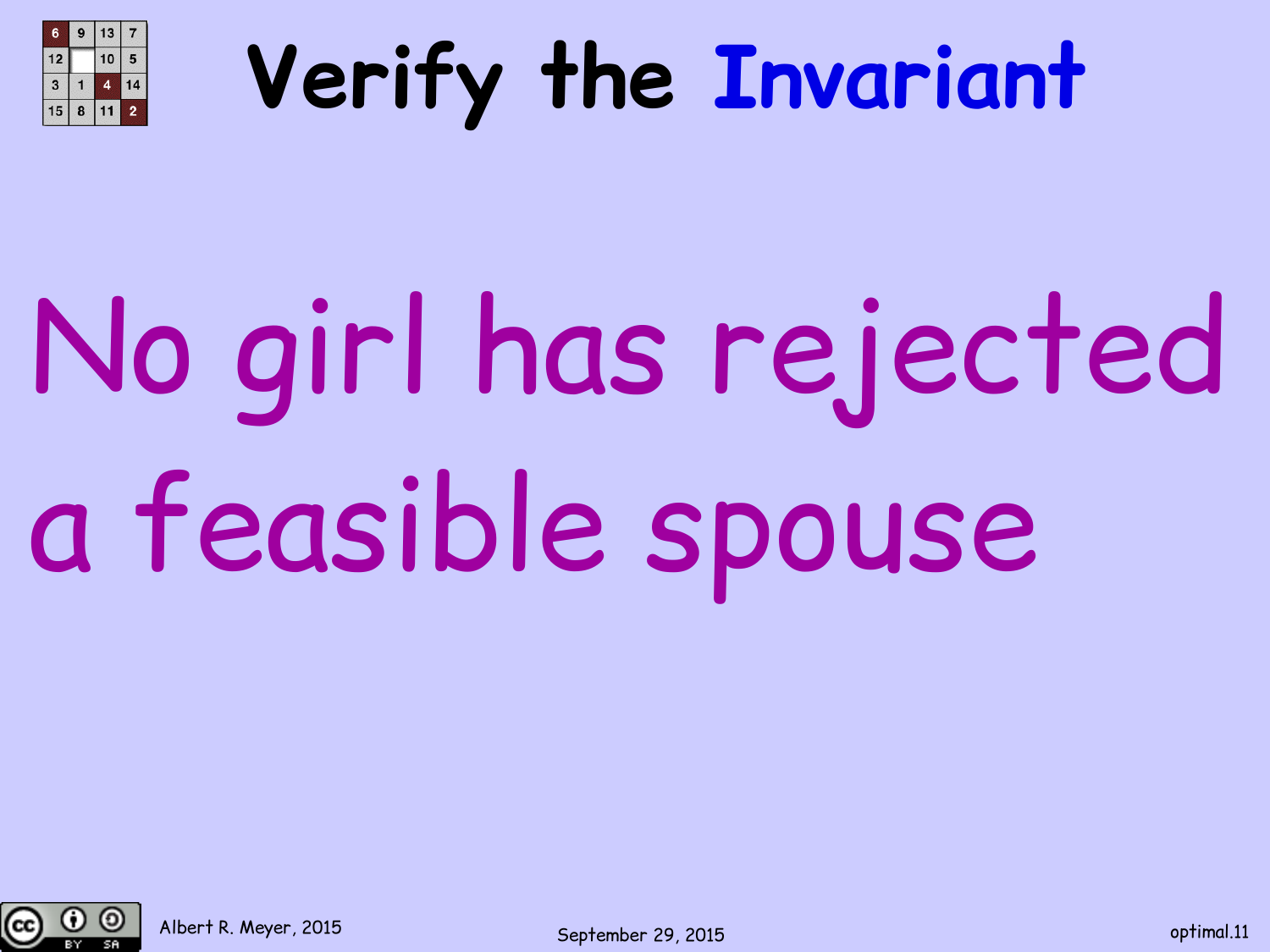

# Verify the Invariant
No girl has rejected
a feasible spouse
optimal.11